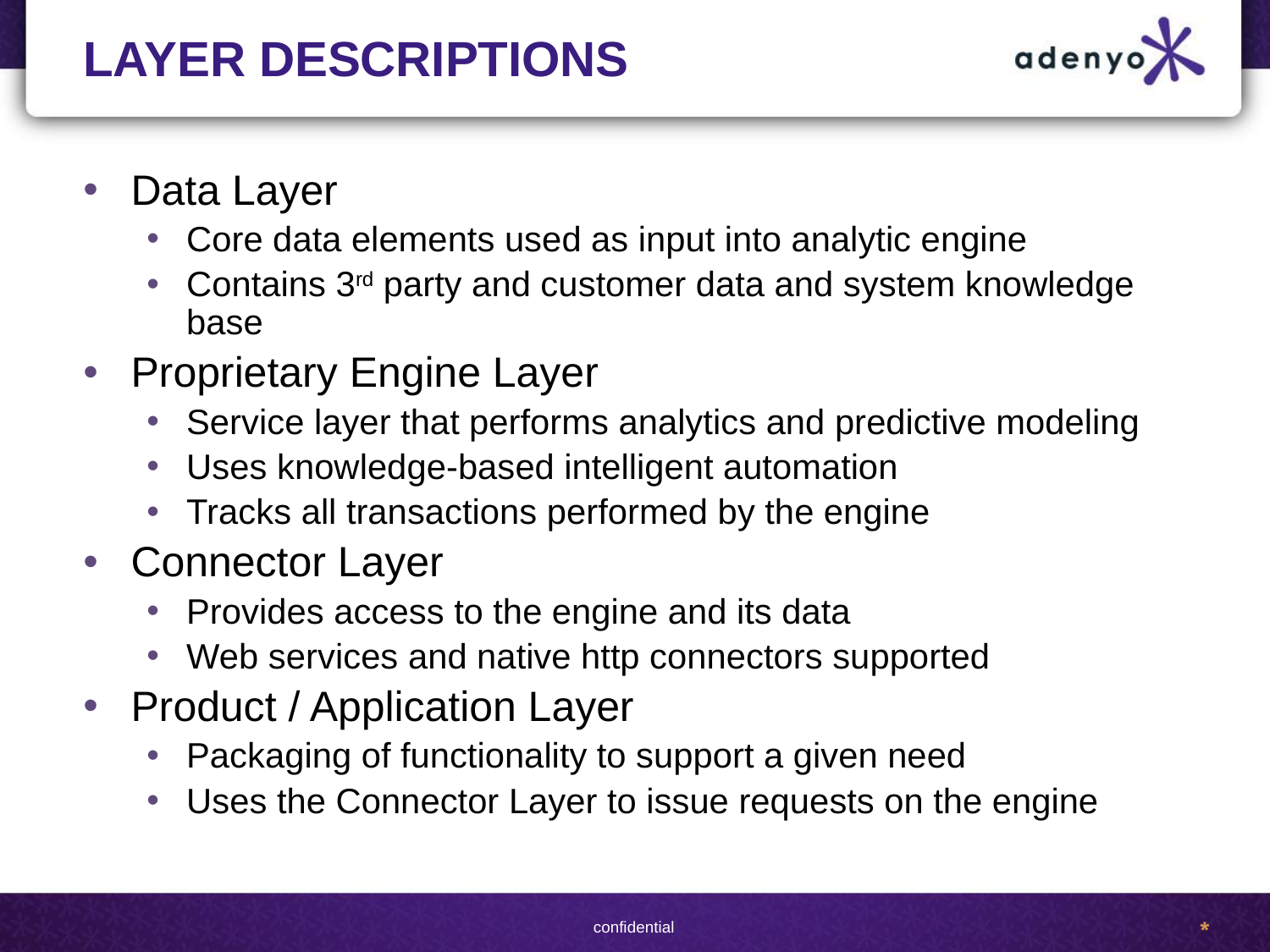

# LAYER DESCRIPTIONS
Data Layer
Core data elements used as input into analytic engine
Contains 3rd party and customer data and system knowledge base
Proprietary Engine Layer
Service layer that performs analytics and predictive modeling
Uses knowledge-based intelligent automation
Tracks all transactions performed by the engine
Connector Layer
Provides access to the engine and its data
Web services and native http connectors supported
Product / Application Layer
Packaging of functionality to support a given need
Uses the Connector Layer to issue requests on the engine
*